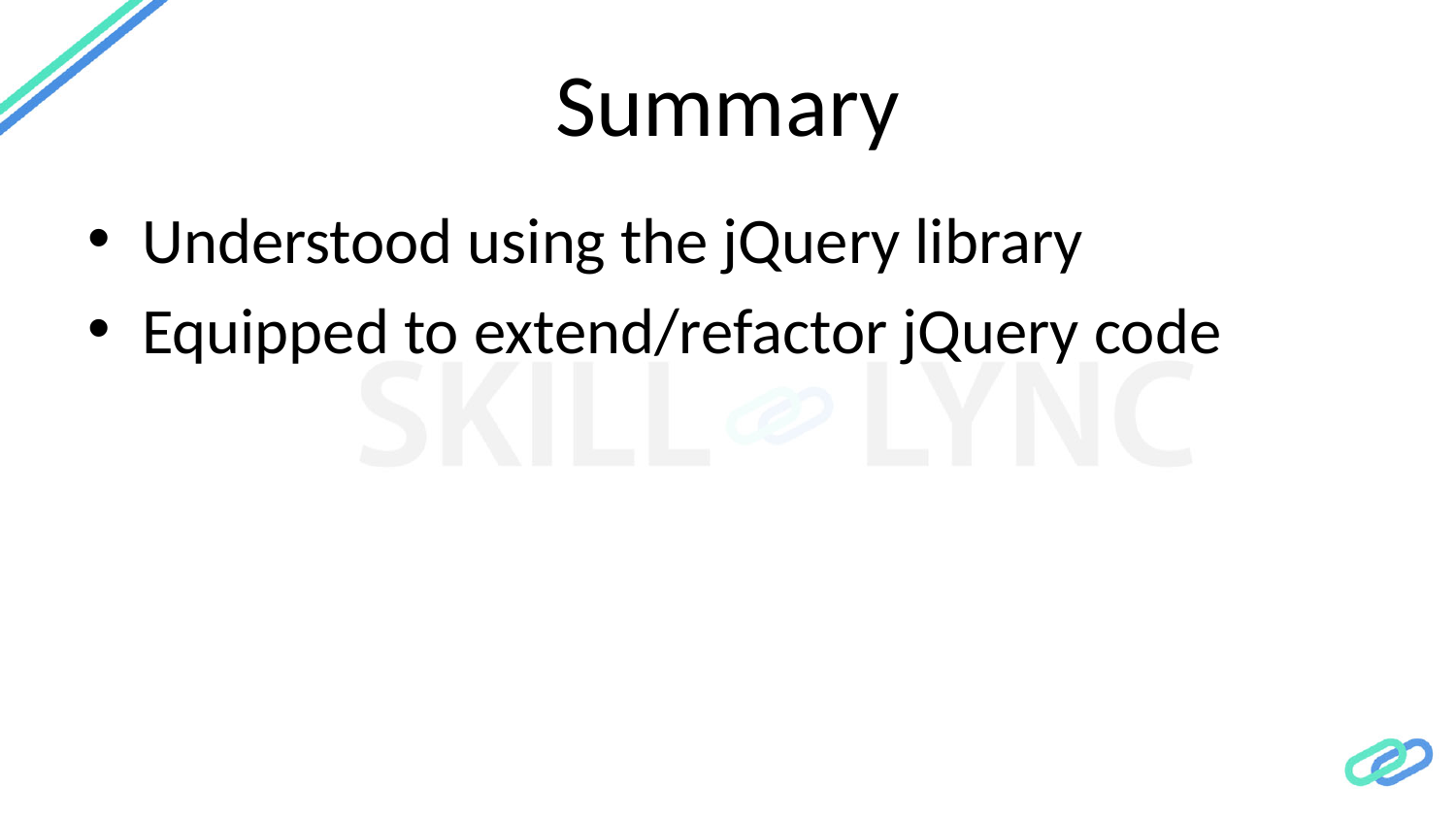

# Summary
Understood using the jQuery library
Equipped to extend/refactor jQuery code